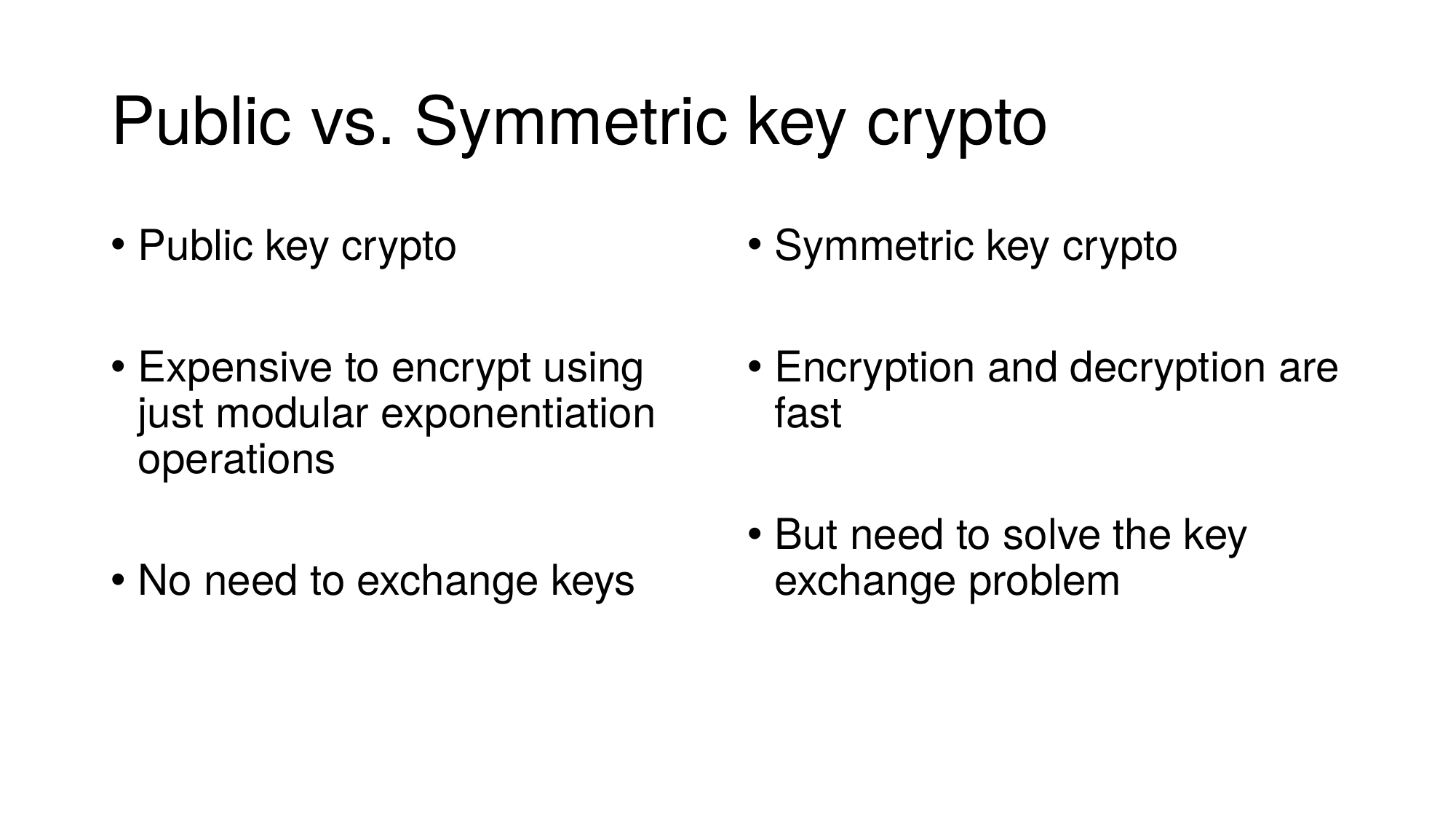

# Public vs. Symmetric key crypto
Public key crypto

Expensive to encrypt using just modular exponentiation operations

No need to exchange keys

Symmetric key crypto

Encryption and decryption are fast

But need to solve the key exchange problem